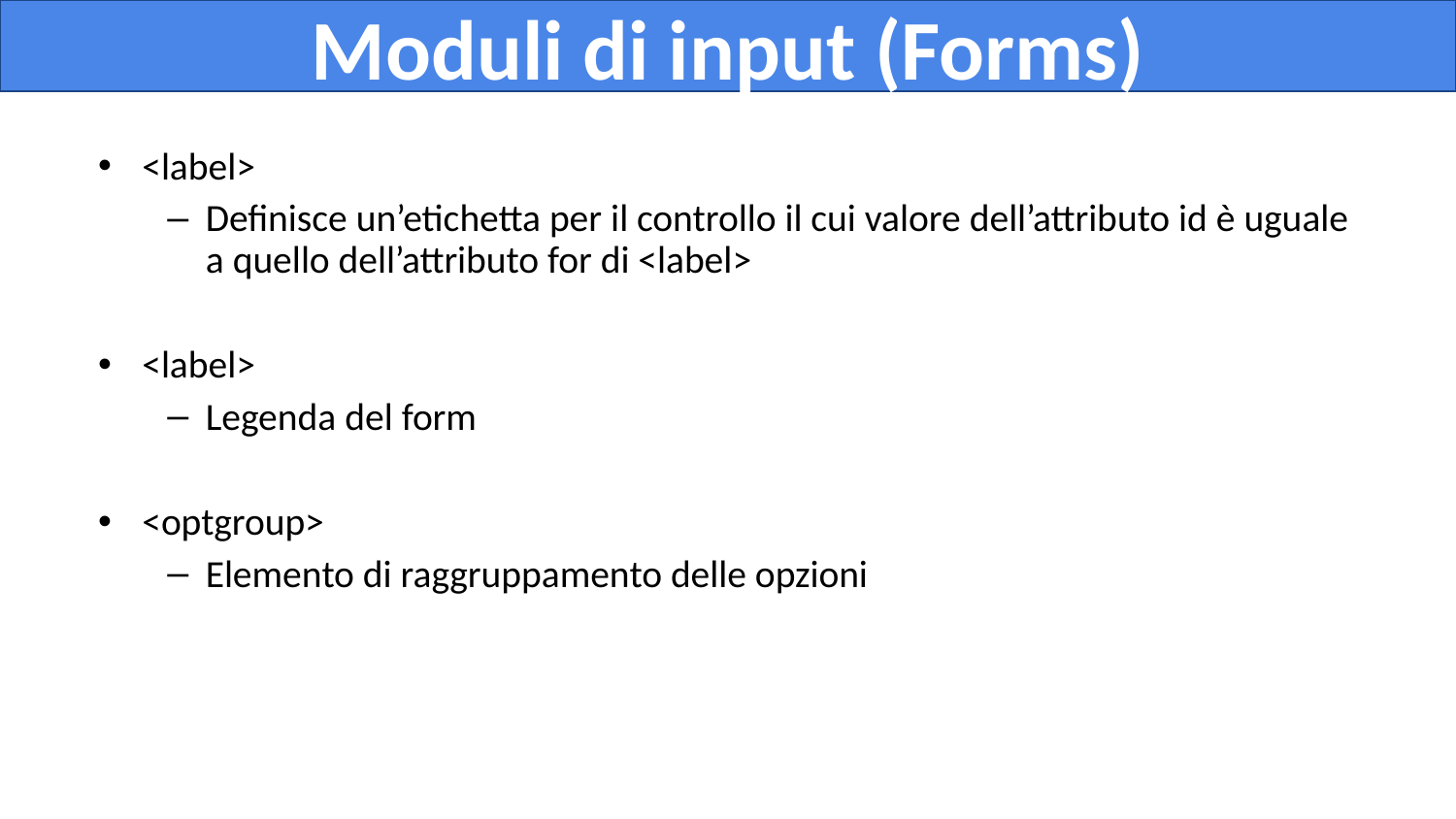

Moduli di input (Forms)
<label>
Definisce un’etichetta per il controllo il cui valore dell’attributo id è uguale a quello dell’attributo for di <label>

<label>
Legenda del form

<optgroup>
Elemento di raggruppamento delle opzioni